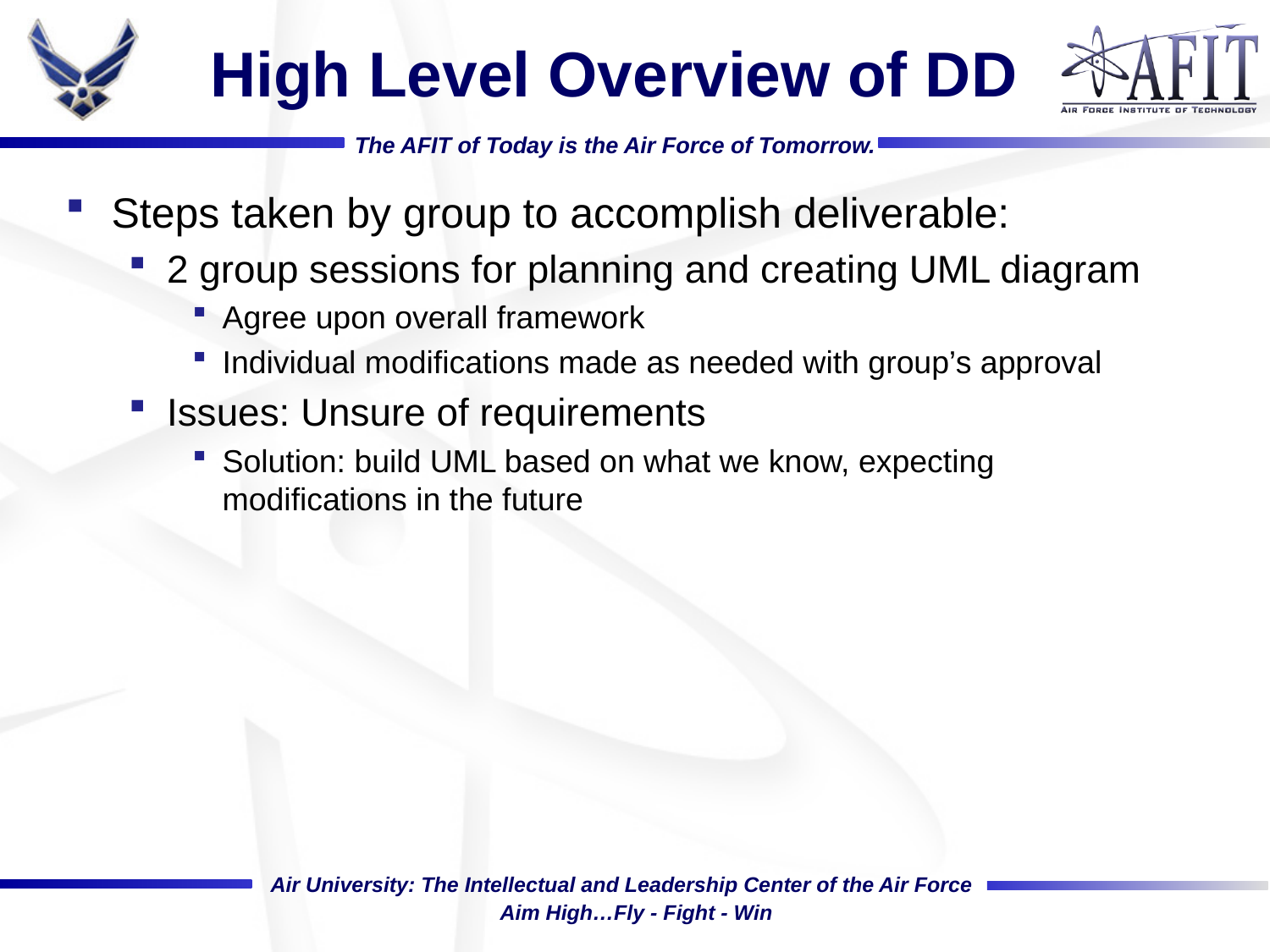

# High Level Overview of DD
Steps taken by group to accomplish deliverable:
2 group sessions for planning and creating UML diagram
Agree upon overall framework
Individual modifications made as needed with group’s approval
Issues: Unsure of requirements
Solution: build UML based on what we know, expecting modifications in the future